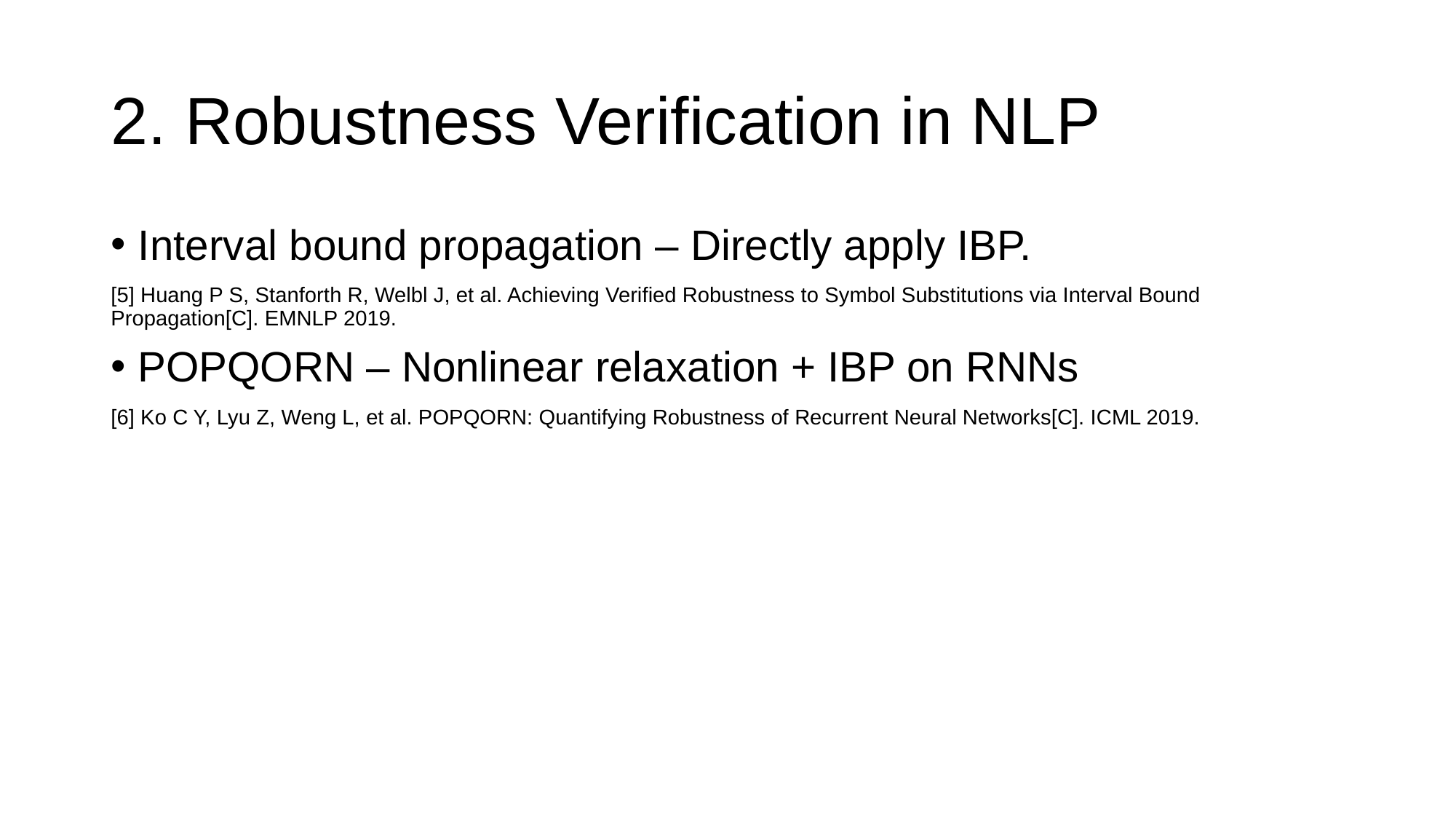

# 2. Robustness Verification in NLP
Interval bound propagation – Directly apply IBP.
[5] Huang P S, Stanforth R, Welbl J, et al. Achieving Verified Robustness to Symbol Substitutions via Interval Bound Propagation[C]. EMNLP 2019.
POPQORN – Nonlinear relaxation + IBP on RNNs
[6] Ko C Y, Lyu Z, Weng L, et al. POPQORN: Quantifying Robustness of Recurrent Neural Networks[C]. ICML 2019.